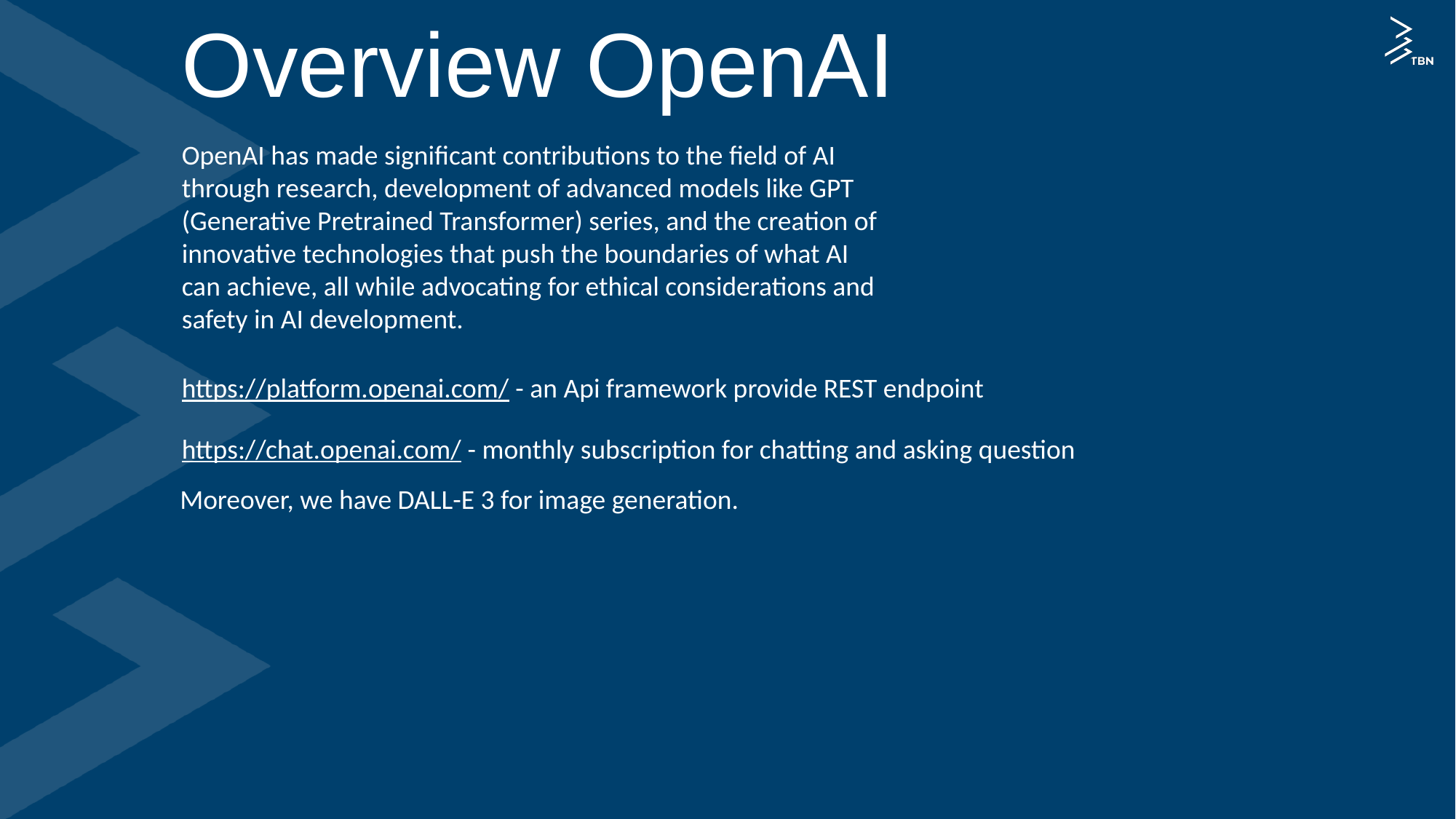

# Overview OpenAI
OpenAI has made significant contributions to the field of AI through research, development of advanced models like GPT (Generative Pretrained Transformer) series, and the creation of innovative technologies that push the boundaries of what AI can achieve, all while advocating for ethical considerations and safety in AI development.
https://platform.openai.com/ - an Api framework provide REST endpoint
https://chat.openai.com/ - monthly subscription for chatting and asking question
Moreover, we have DALL-E 3 for image generation.